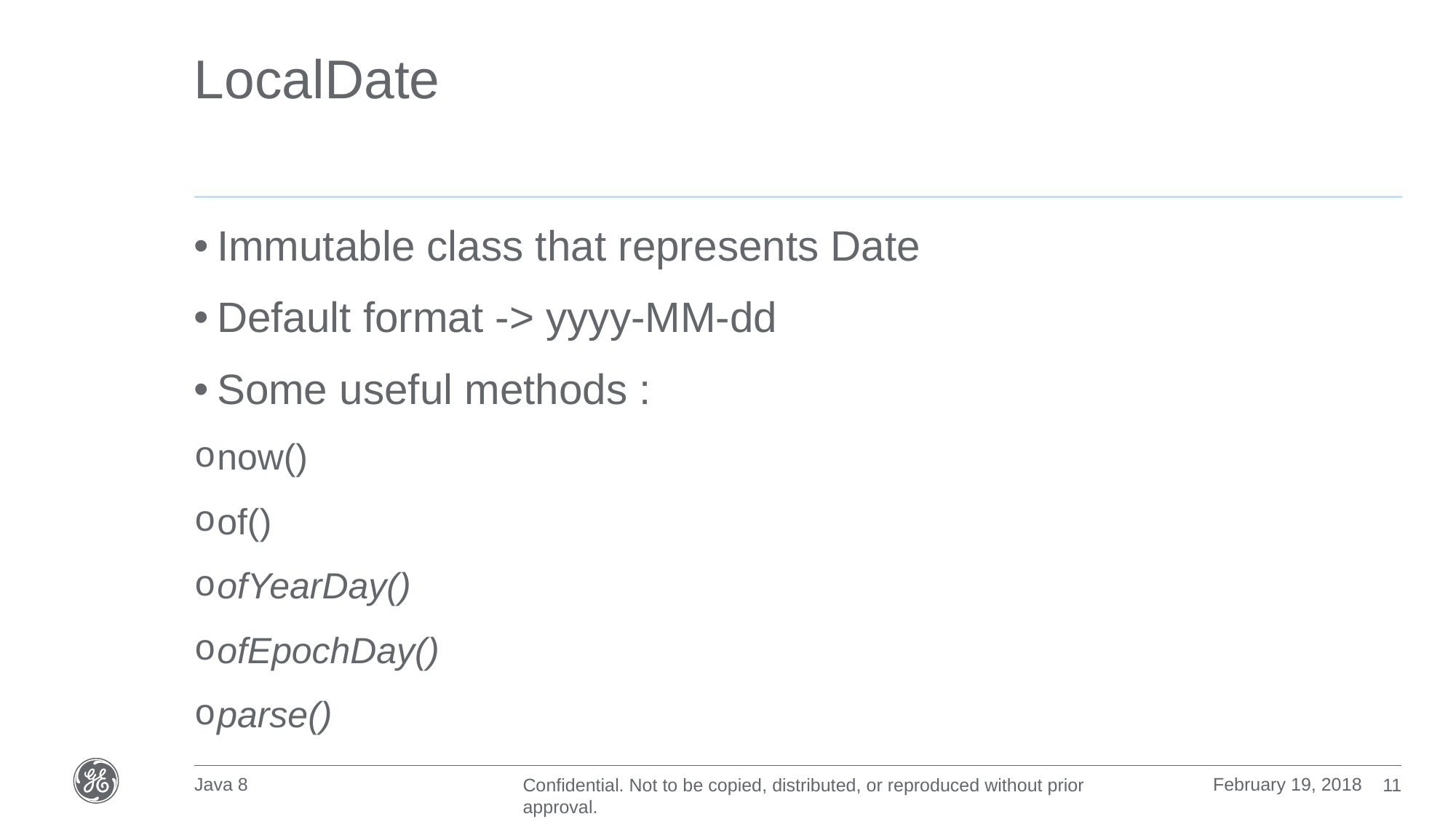

# LocalDate
Immutable class that represents Date
Default format -> yyyy-MM-dd
Some useful methods :
now()
of()
ofYearDay()
ofEpochDay()
parse()
February 19, 2018
Java 8
11